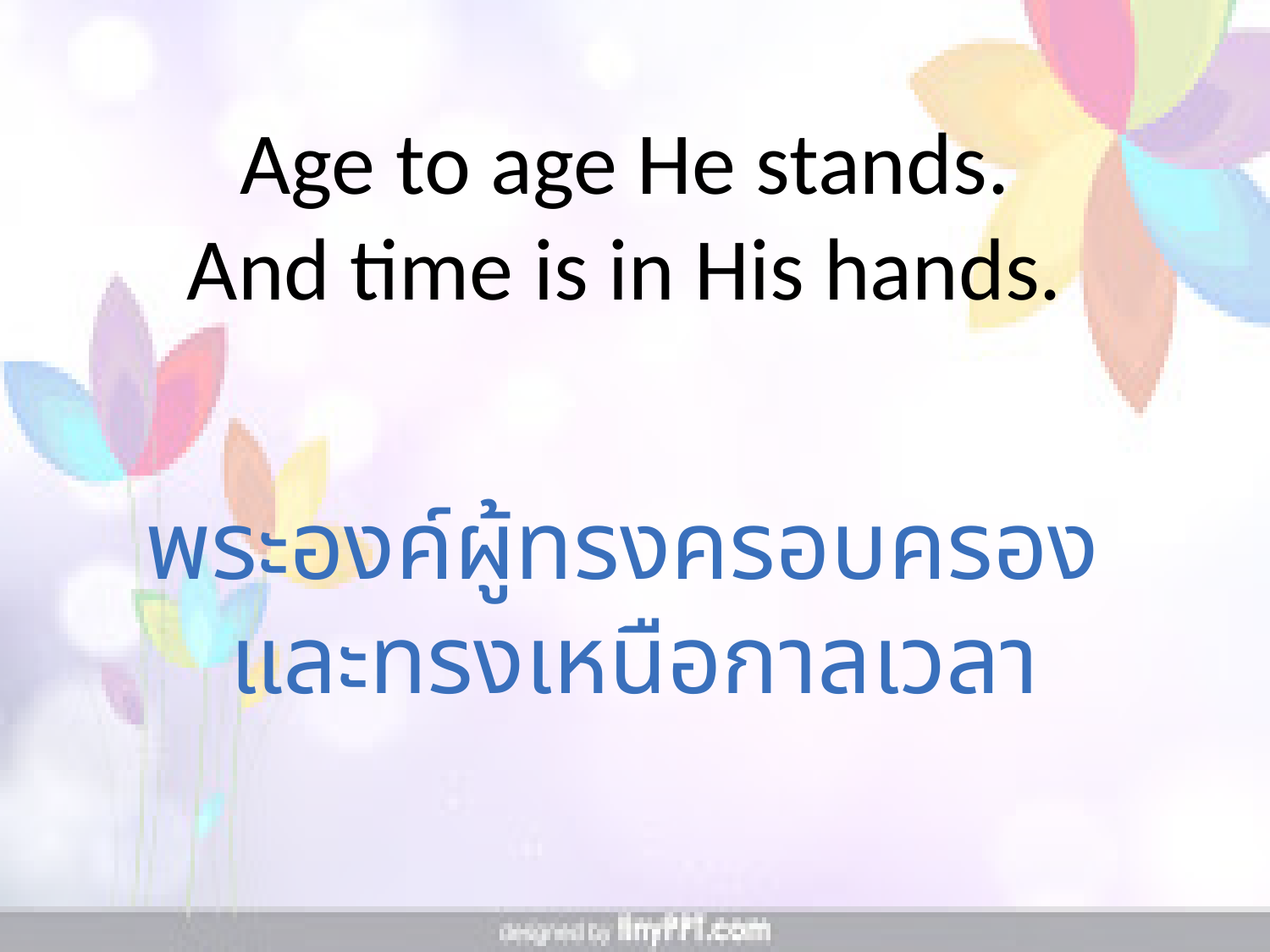

Age to age He stands.
And time is in His hands.
พระองค์ผู้ทรงครอบครอง
และทรงเหนือกาลเวลา